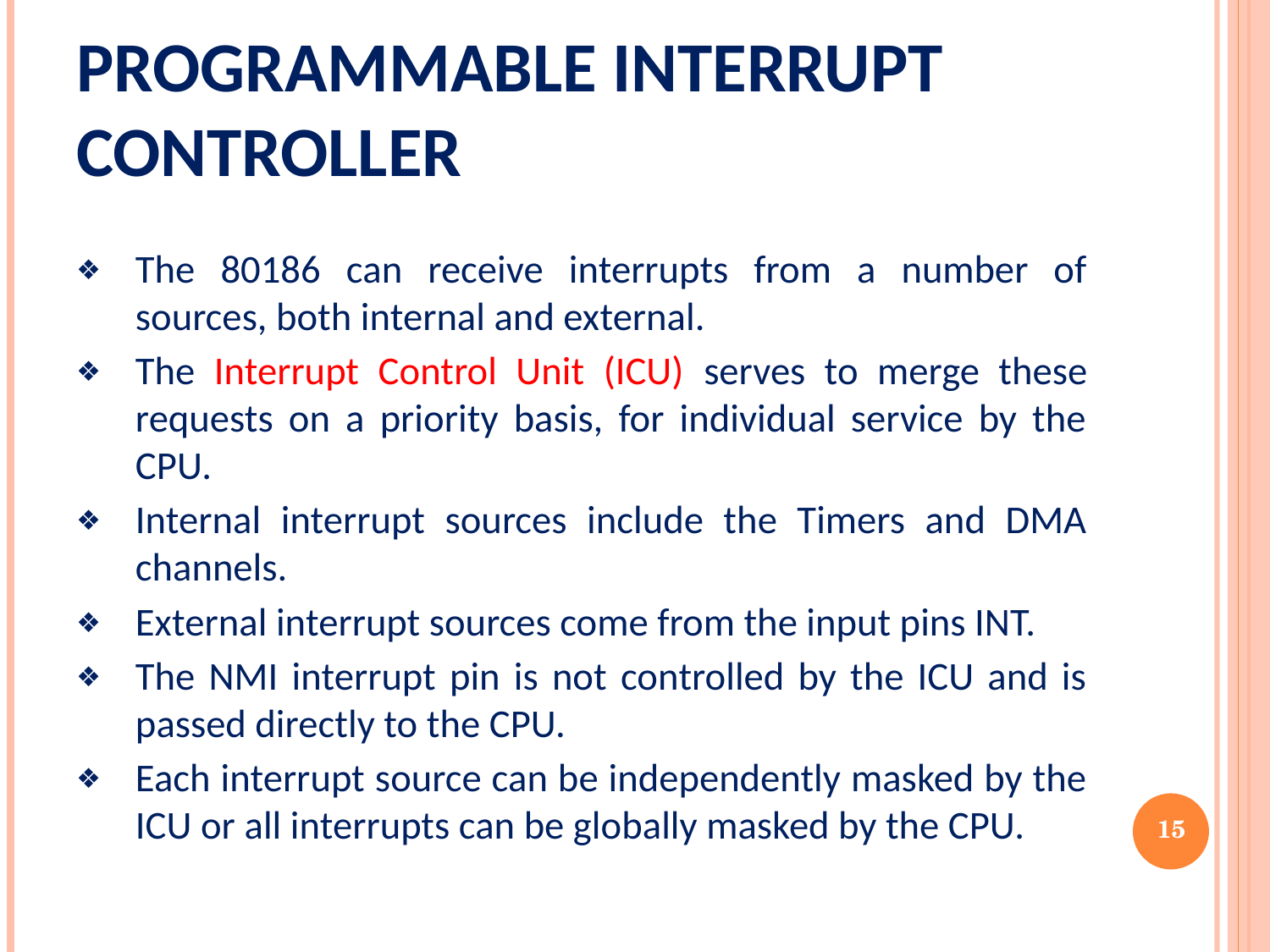

# Programmable Interrupt Controller

The 80186 can receive interrupts from a number of sources, both internal and external.
The Interrupt Control Unit (ICU) serves to merge these requests on a priority basis, for individual service by the CPU.
Internal interrupt sources include the Timers and DMA channels.
External interrupt sources come from the input pins INT.
The NMI interrupt pin is not controlled by the ICU and is passed directly to the CPU.
Each interrupt source can be independently masked by the ICU or all interrupts can be globally masked by the CPU.

15